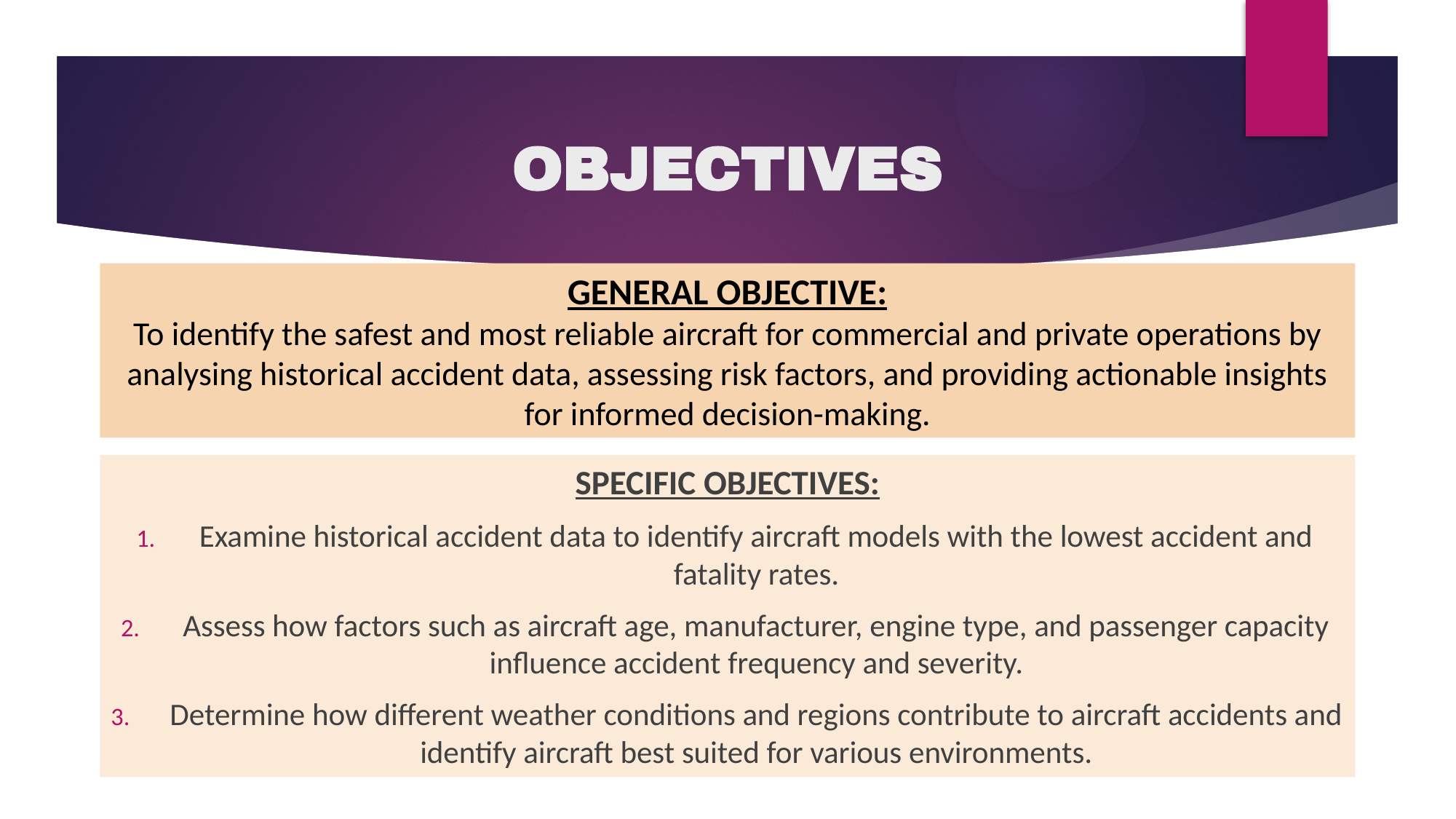

# OBJECTIVES
GENERAL OBJECTIVE:
To identify the safest and most reliable aircraft for commercial and private operations by analysing historical accident data, assessing risk factors, and providing actionable insights for informed decision-making.
SPECIFIC OBJECTIVES:
Examine historical accident data to identify aircraft models with the lowest accident and fatality rates.
Assess how factors such as aircraft age, manufacturer, engine type, and passenger capacity influence accident frequency and severity.
Determine how different weather conditions and regions contribute to aircraft accidents and identify aircraft best suited for various environments.